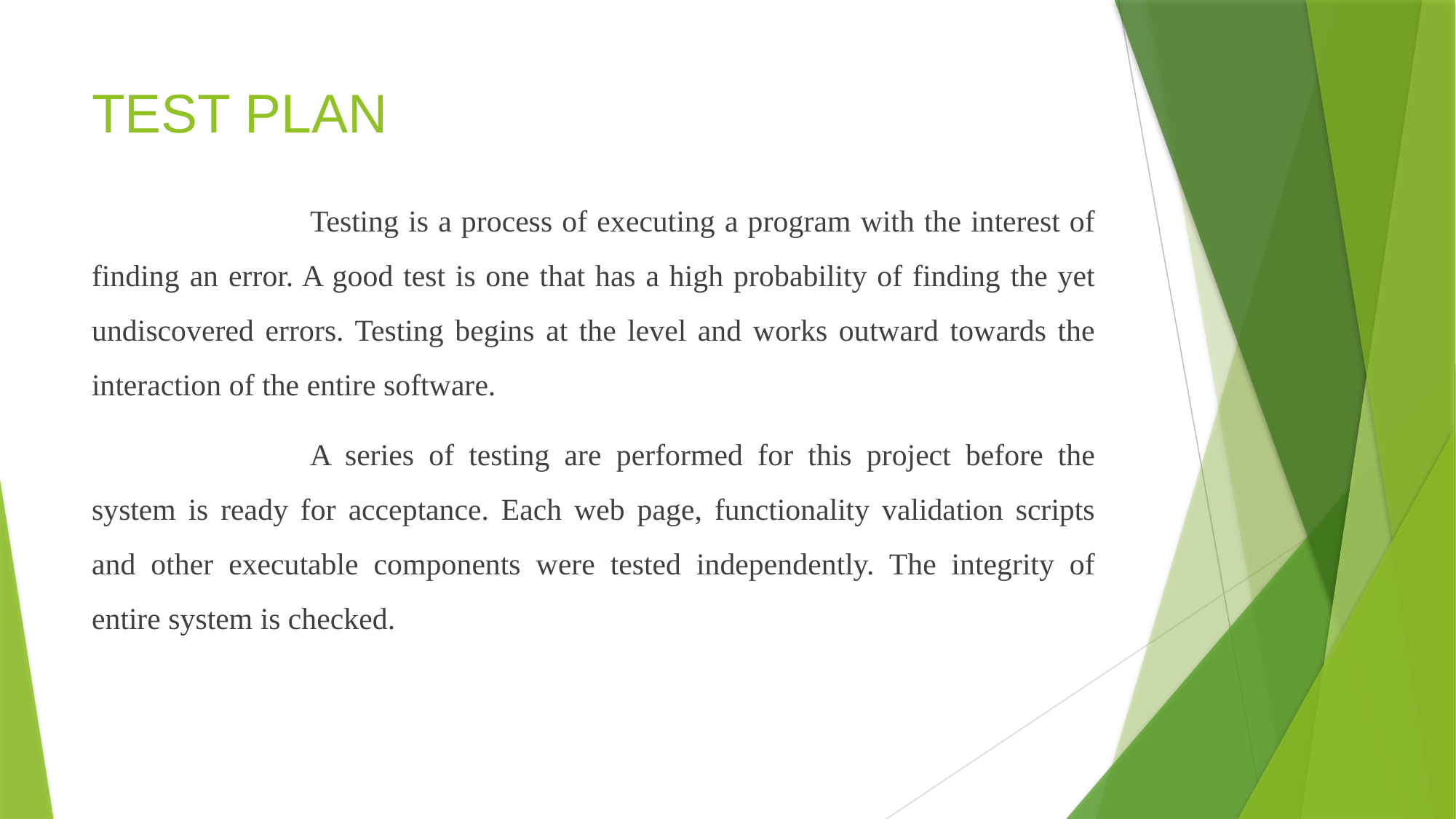

# TEST PLAN
		Testing is a process of executing a program with the interest of finding an error. A good test is one that has a high probability of finding the yet undiscovered errors. Testing begins at the level and works outward towards the interaction of the entire software.
		A series of testing are performed for this project before the system is ready for acceptance. Each web page, functionality validation scripts and other executable components were tested independently. The integrity of entire system is checked.